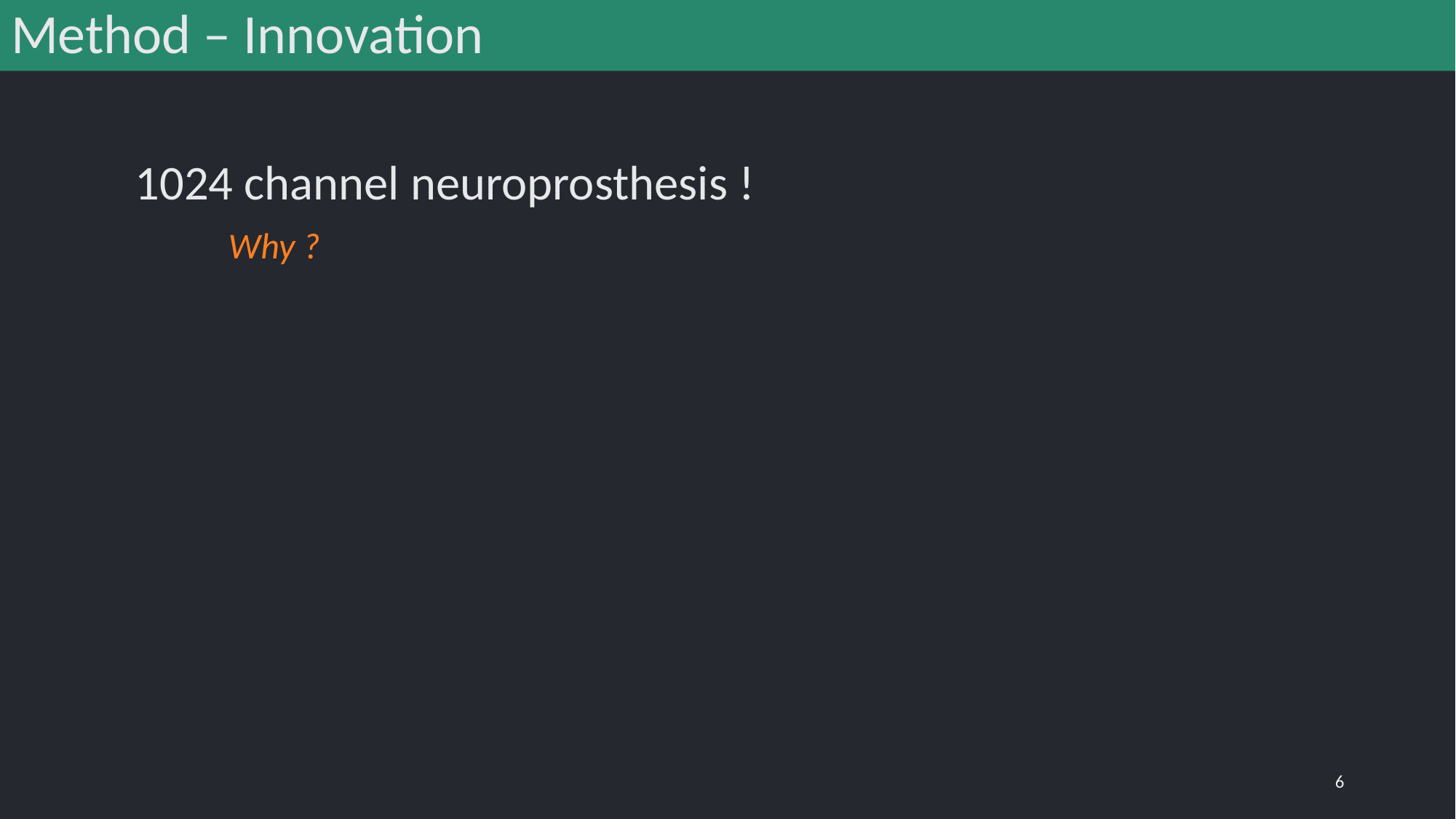

# Method – Innovation
1024 channel neuroprosthesis !
Why ?
6